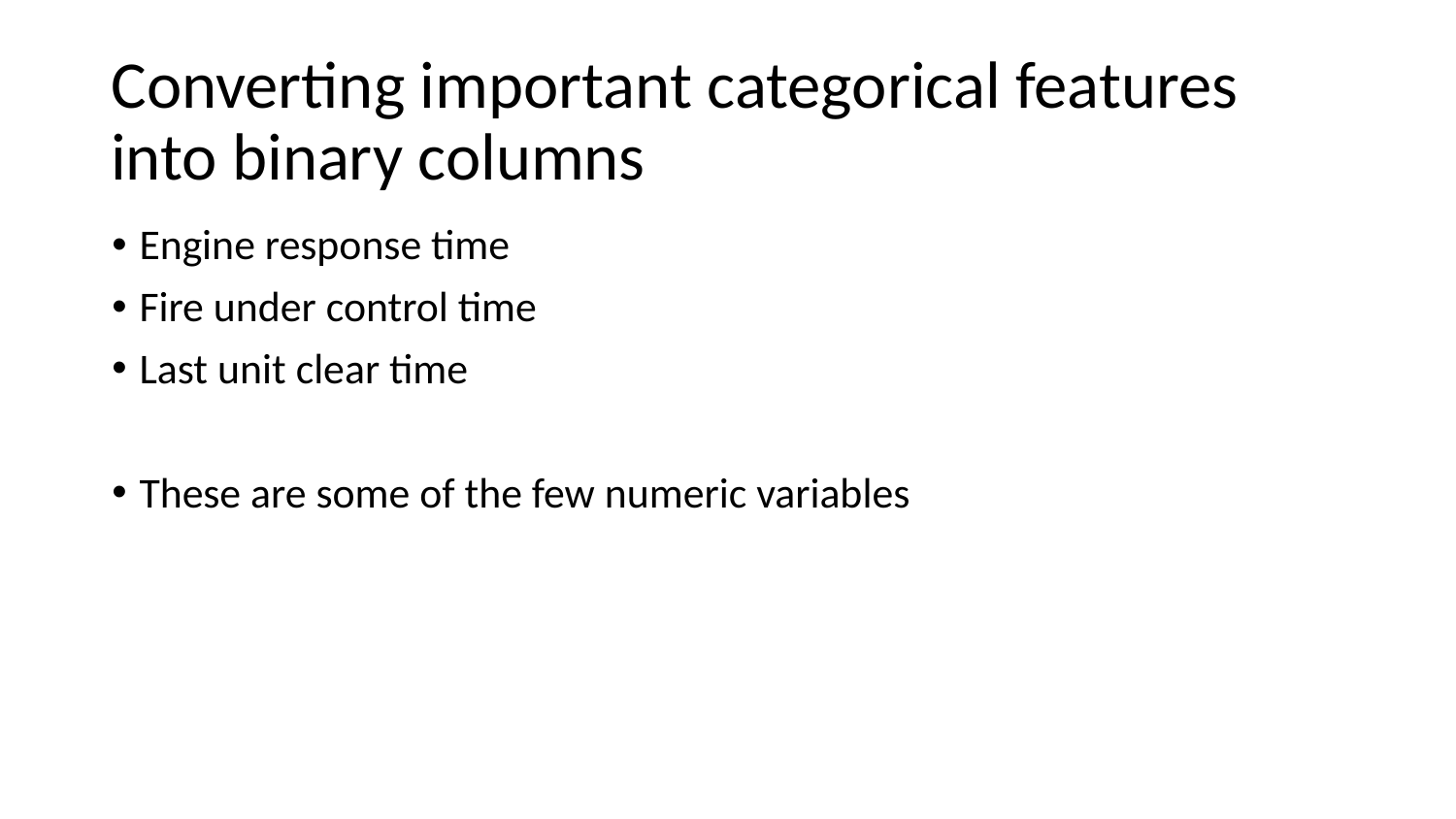

# Converting important categorical features into binary columns
Engine response time
Fire under control time
Last unit clear time

These are some of the few numeric variables